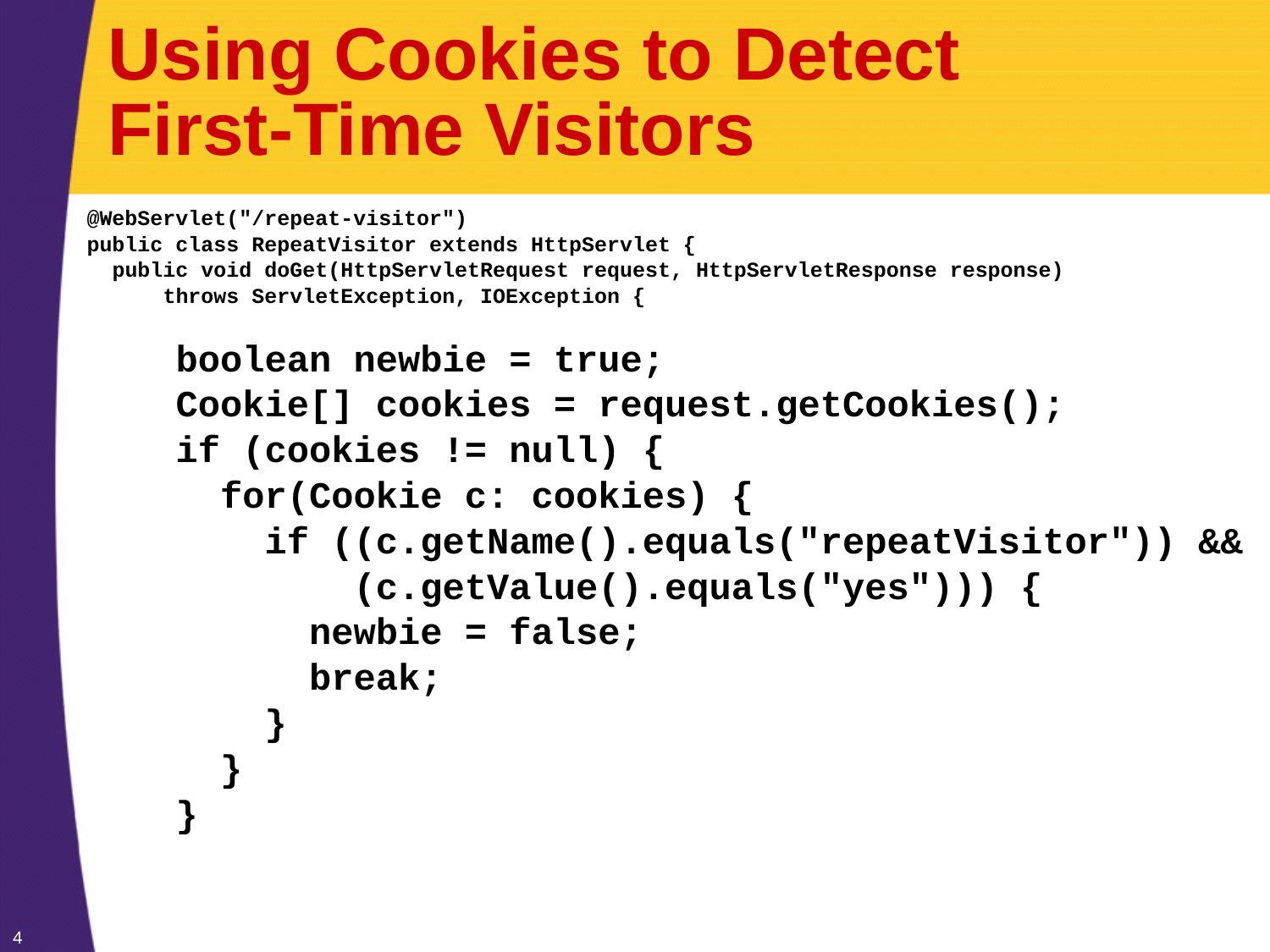

# Using Cookies to Detect First-Time Visitors
@WebServlet("/repeat-visitor")
public class RepeatVisitor extends HttpServlet {
  public void doGet(HttpServletRequest request, HttpServletResponse response)
      throws ServletException, IOException {

    boolean newbie = true;
    Cookie[] cookies = request.getCookies();
    if (cookies != null) {
      for(Cookie c: cookies) {
        if ((c.getName().equals("repeatVisitor")) &&
            (c.getValue().equals("yes"))) {
          newbie = false;
          break;
        }
      }
    }
4